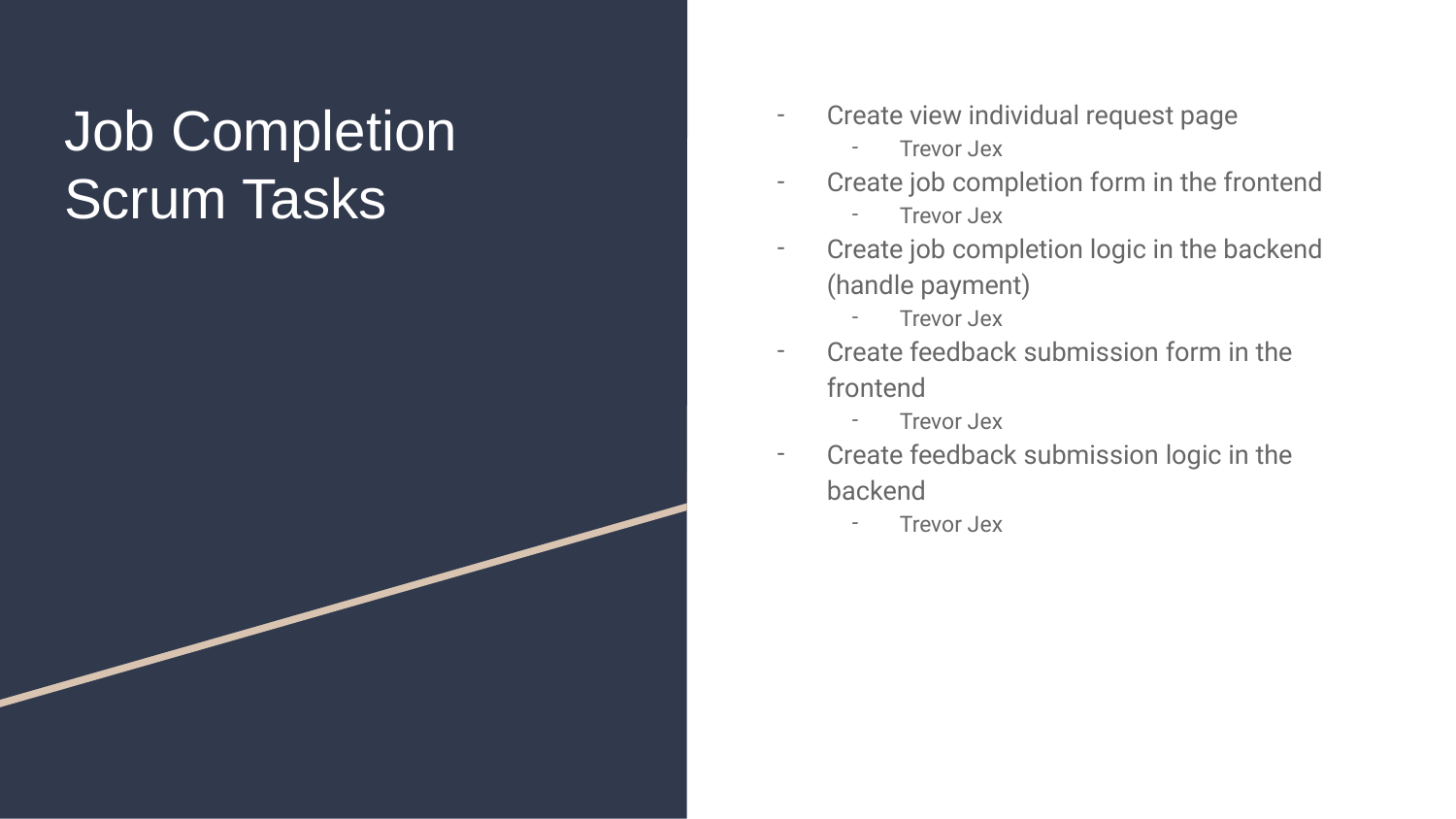

# Job Completion Scrum Tasks
Create view individual request page
Trevor Jex
Create job completion form in the frontend
Trevor Jex
Create job completion logic in the backend (handle payment)
Trevor Jex
Create feedback submission form in the frontend
Trevor Jex
Create feedback submission logic in the backend
Trevor Jex